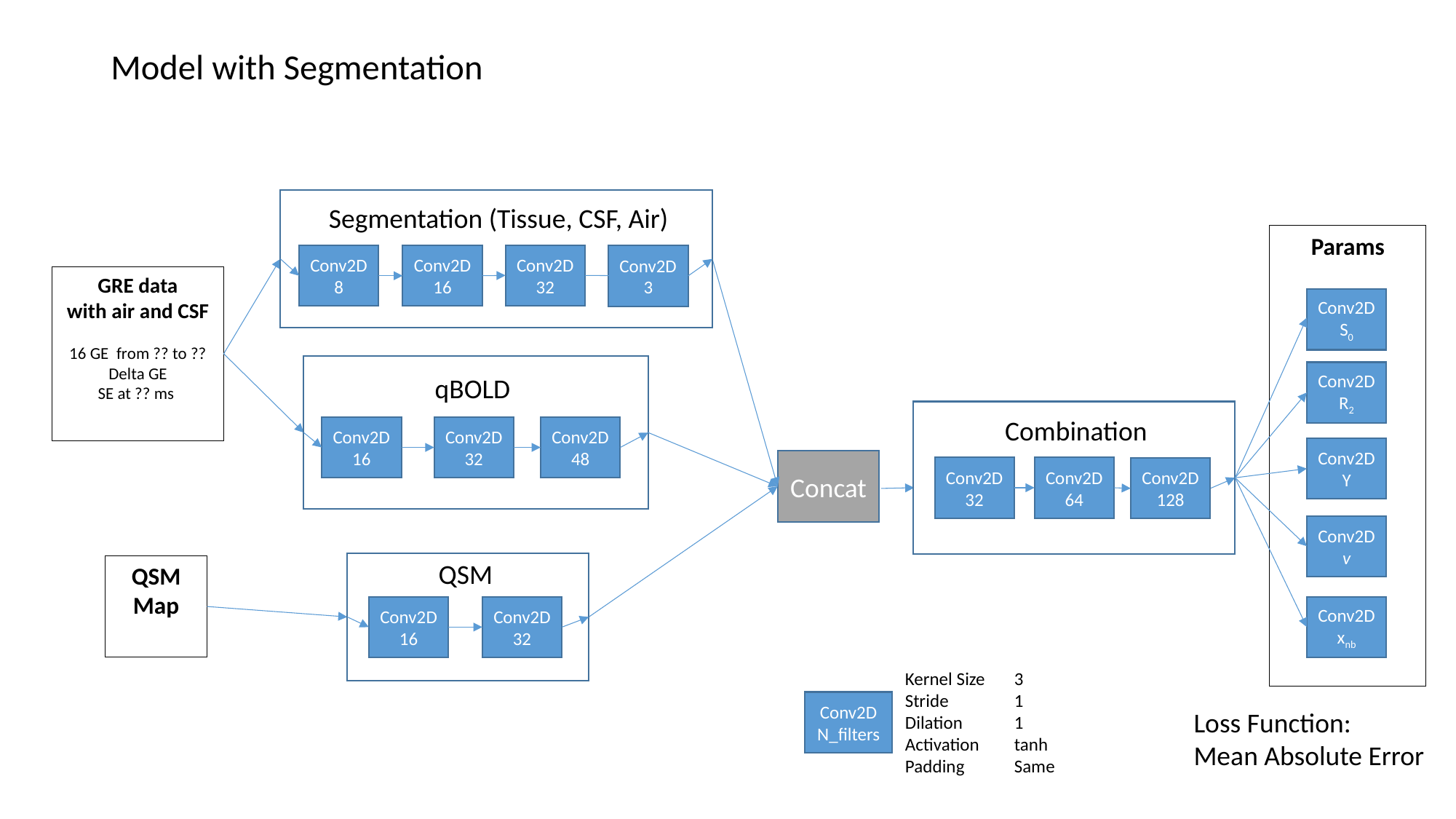

# Model with Segmentation

Segmentation (Tissue, CSF, Air)
Params

Conv2D
32
Conv2D
8
Conv2D
16
Conv2D
3
GRE data
with air and CSF

16 GE  from ?? to ??
Delta GE
SE at ?? ms

Conv2D
S0

Conv2D
R2
qBOLD

Combination
Conv2D
16
Conv2D
32
Conv2D
48
Conv2D
Y
Concat
Conv2D
32
Conv2D
64
Conv2D
128
Conv2D
v
QSM

QSM Map

Conv2D
xnb
Conv2D
32
Conv2D
16
Kernel Size 	3
Stride 	1
Dilation 	1
Activation 	tanh
Padding	Same
Conv2D
N_filters
Loss Function:
Mean Absolute Error